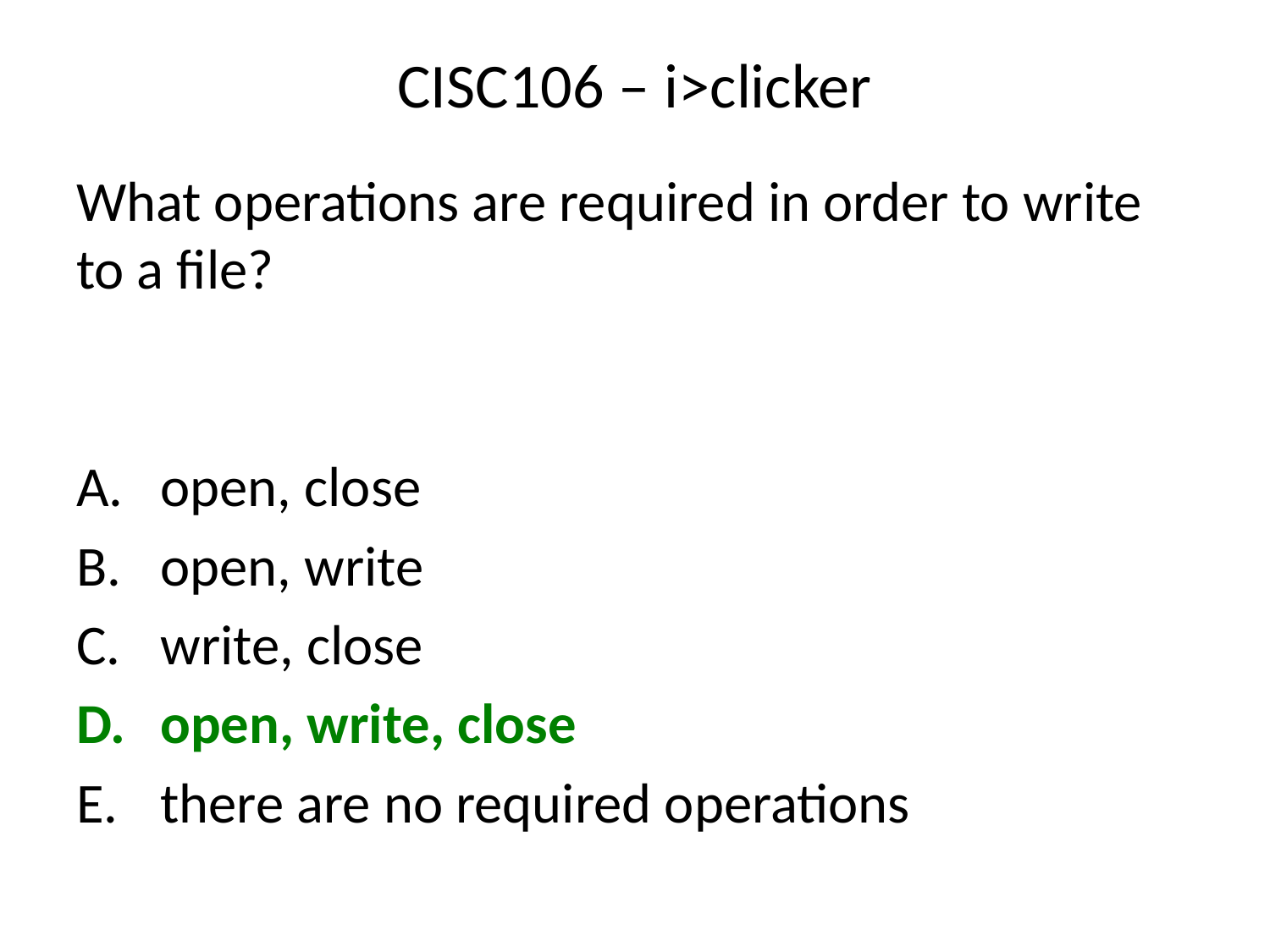

# CISC106 – i>clicker
What operations are required in order to write to a file?

 open, close
 open, write
 write, close
 open, write, close
 there are no required operations